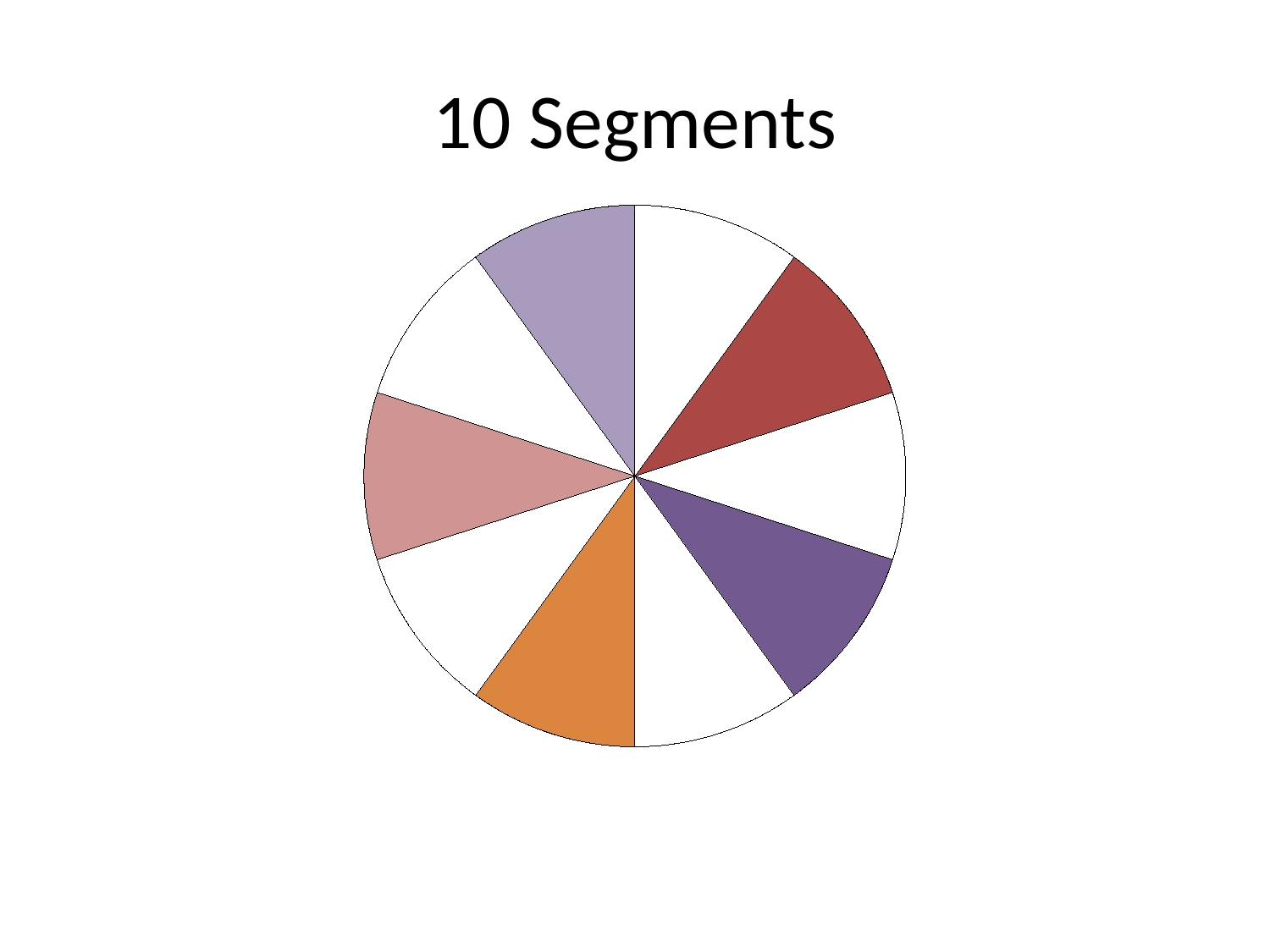

# 10 Segments

### Chart

| Category | Sales |
|---|---|
| a1 | 10.0 |
| a2 | 10.0 |
| a3 | 10.0 |
| a4 | 10.0 |
| a5 | 10.0 |
| a6 | 10.0 |
| a7 | 10.0 |
| a8 | 10.0 |
| a9 | 10.0 |
| a10 | 10.0 |